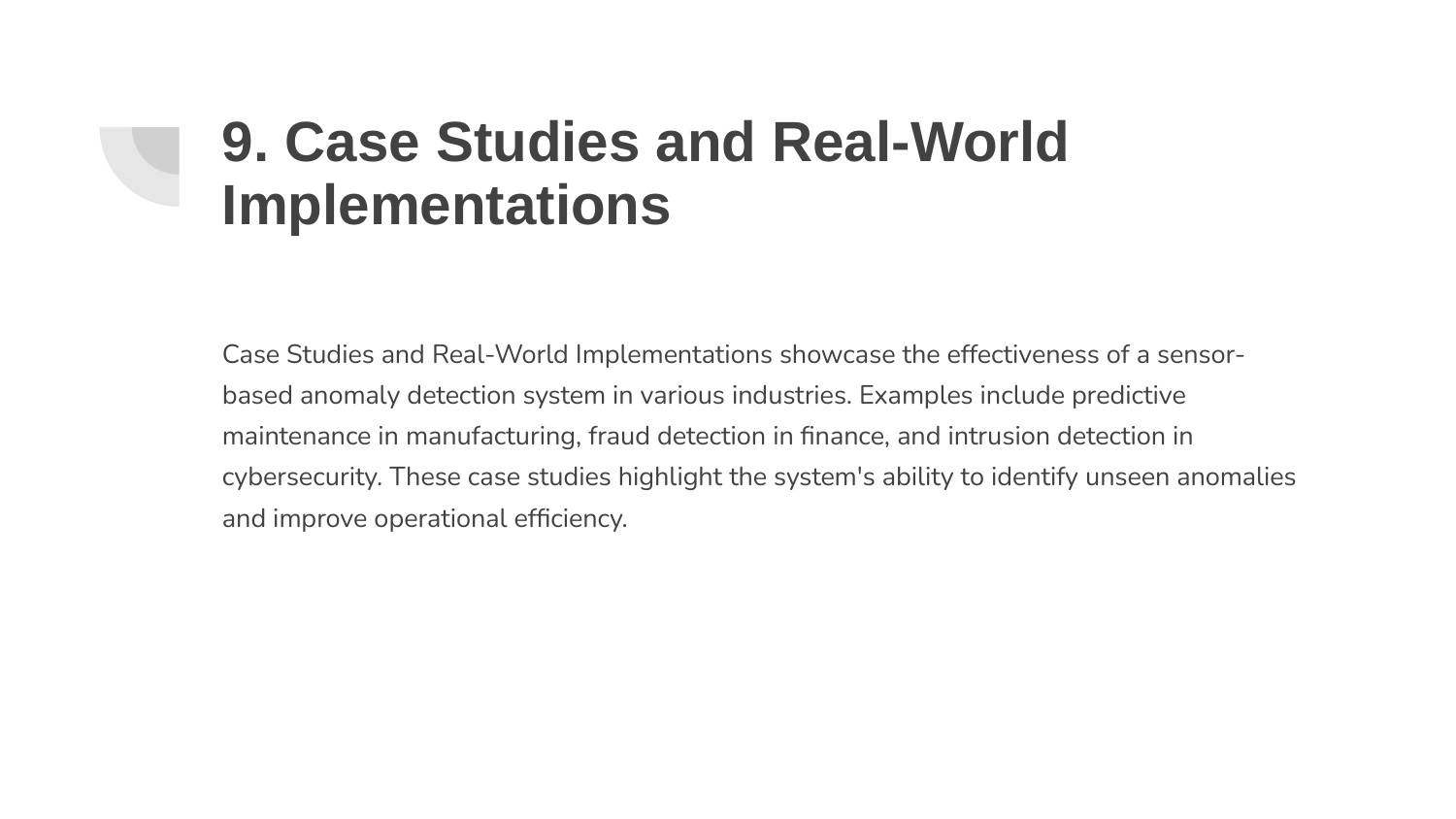

# 9. Case Studies and Real-World Implementations
Case Studies and Real-World Implementations showcase the effectiveness of a sensor-based anomaly detection system in various industries. Examples include predictive maintenance in manufacturing, fraud detection in finance, and intrusion detection in cybersecurity. These case studies highlight the system's ability to identify unseen anomalies and improve operational efficiency.